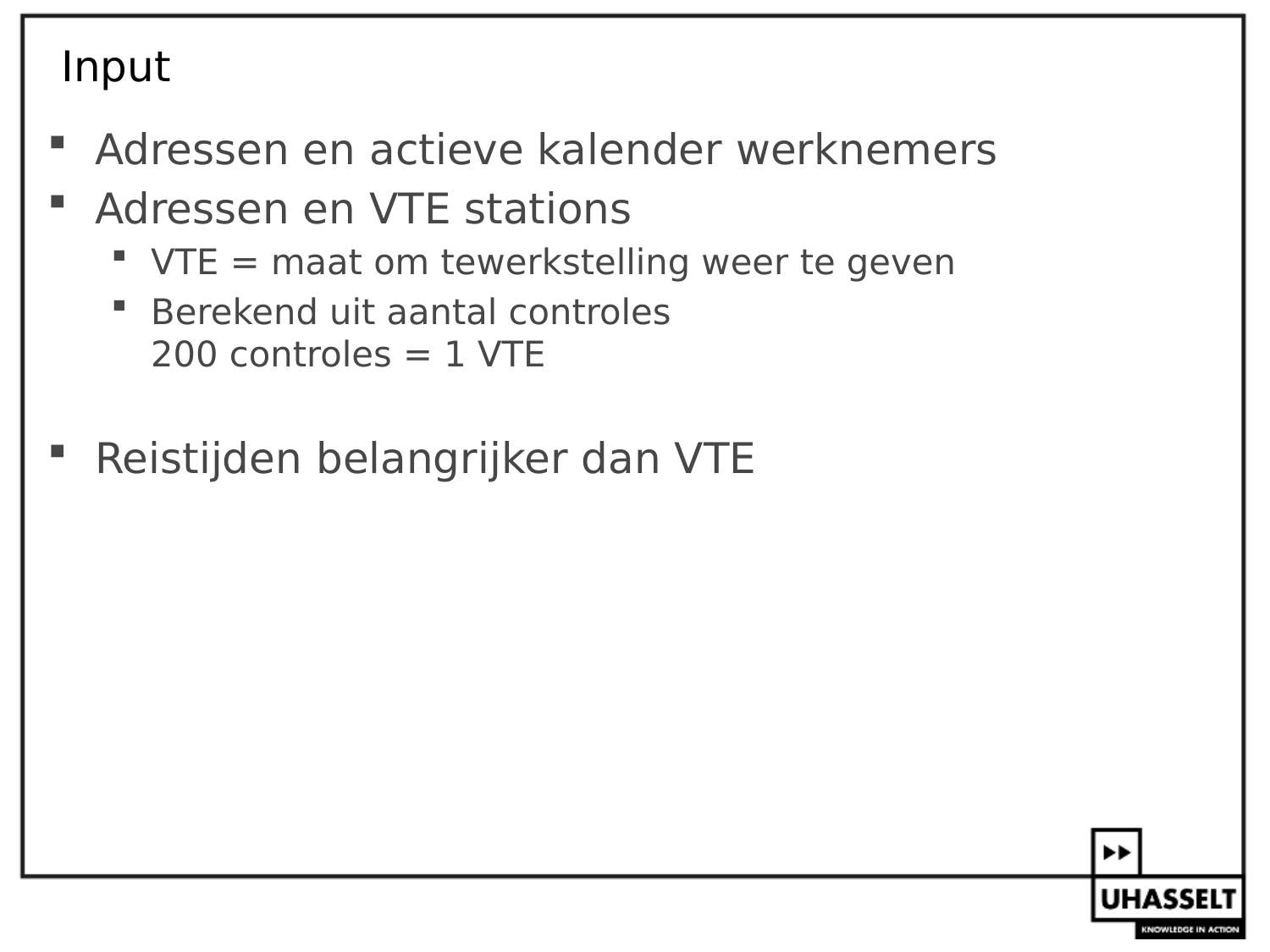

# Input
Adressen en actieve kalender werknemers
Adressen en VTE stations
VTE = maat om tewerkstelling weer te geven
Berekend uit aantal controles
200 controles = 1 VTE

Reistijden belangrijker dan VTE